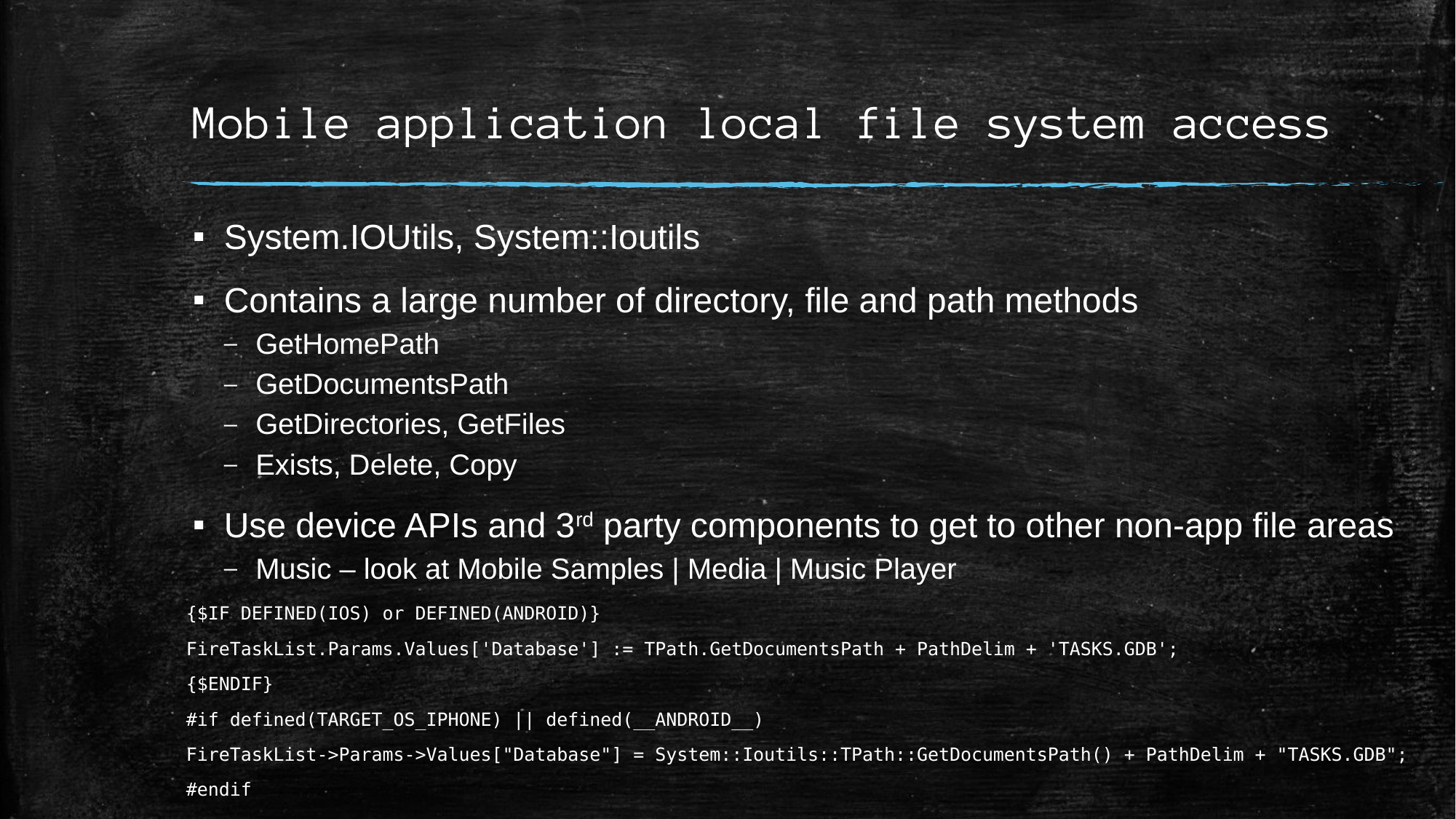

# Mobile application local file system access
System.IOUtils, System::Ioutils
Contains a large number of directory, file and path methods
GetHomePath
GetDocumentsPath
GetDirectories, GetFiles
Exists, Delete, Copy
Use device APIs and 3rd party components to get to other non-app file areas
Music – look at Mobile Samples | Media | Music Player

{$IF DEFINED(IOS) or DEFINED(ANDROID)}
FireTaskList.Params.Values['Database'] := TPath.GetDocumentsPath + PathDelim + 'TASKS.GDB';
{$ENDIF}
#if defined(TARGET_OS_IPHONE) || defined(__ANDROID__)
FireTaskList->Params->Values["Database"] = System::Ioutils::TPath::GetDocumentsPath() + PathDelim + "TASKS.GDB";
#endif